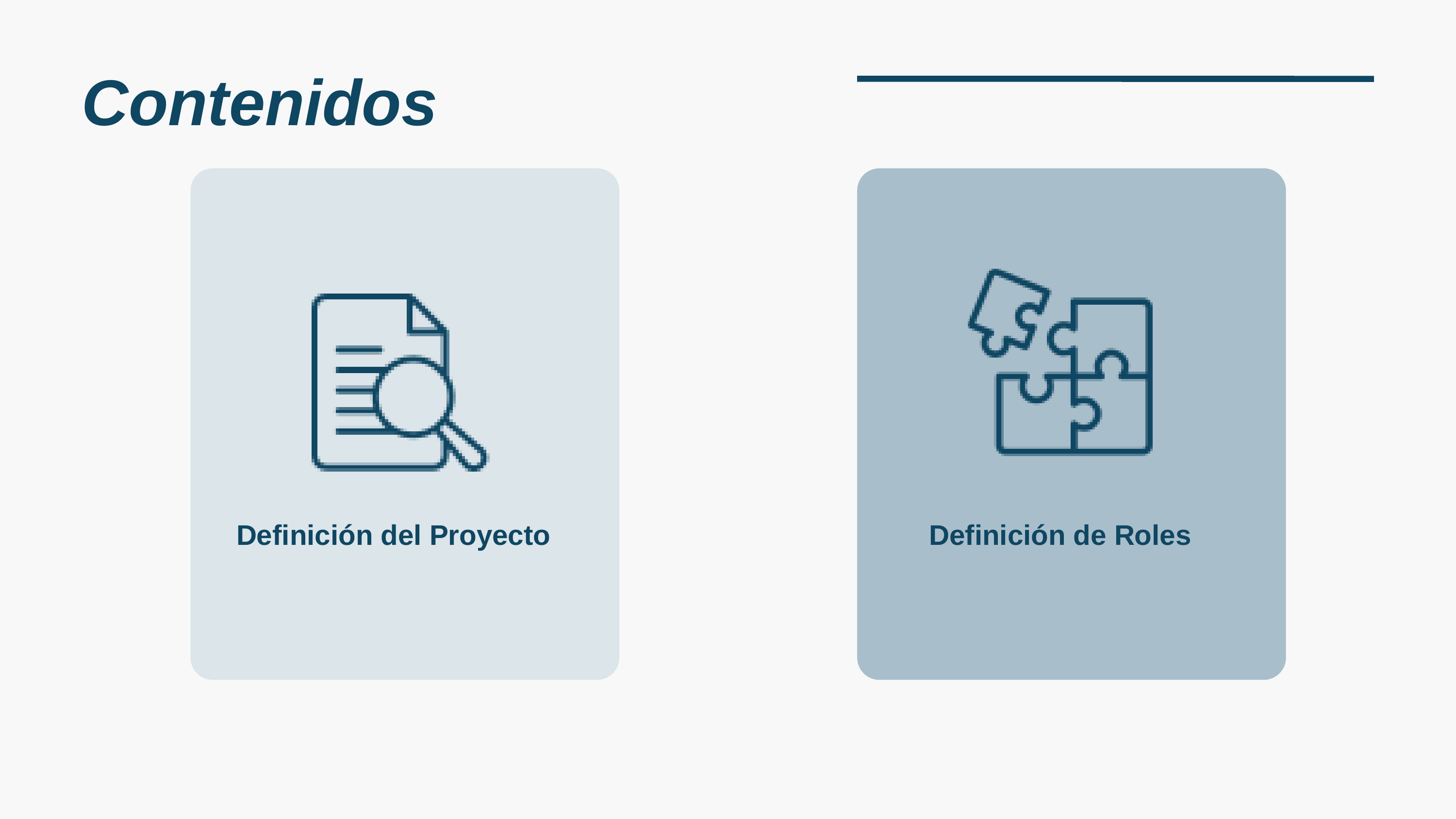

Contenidos

Definición del Proyecto
Definición de Roles